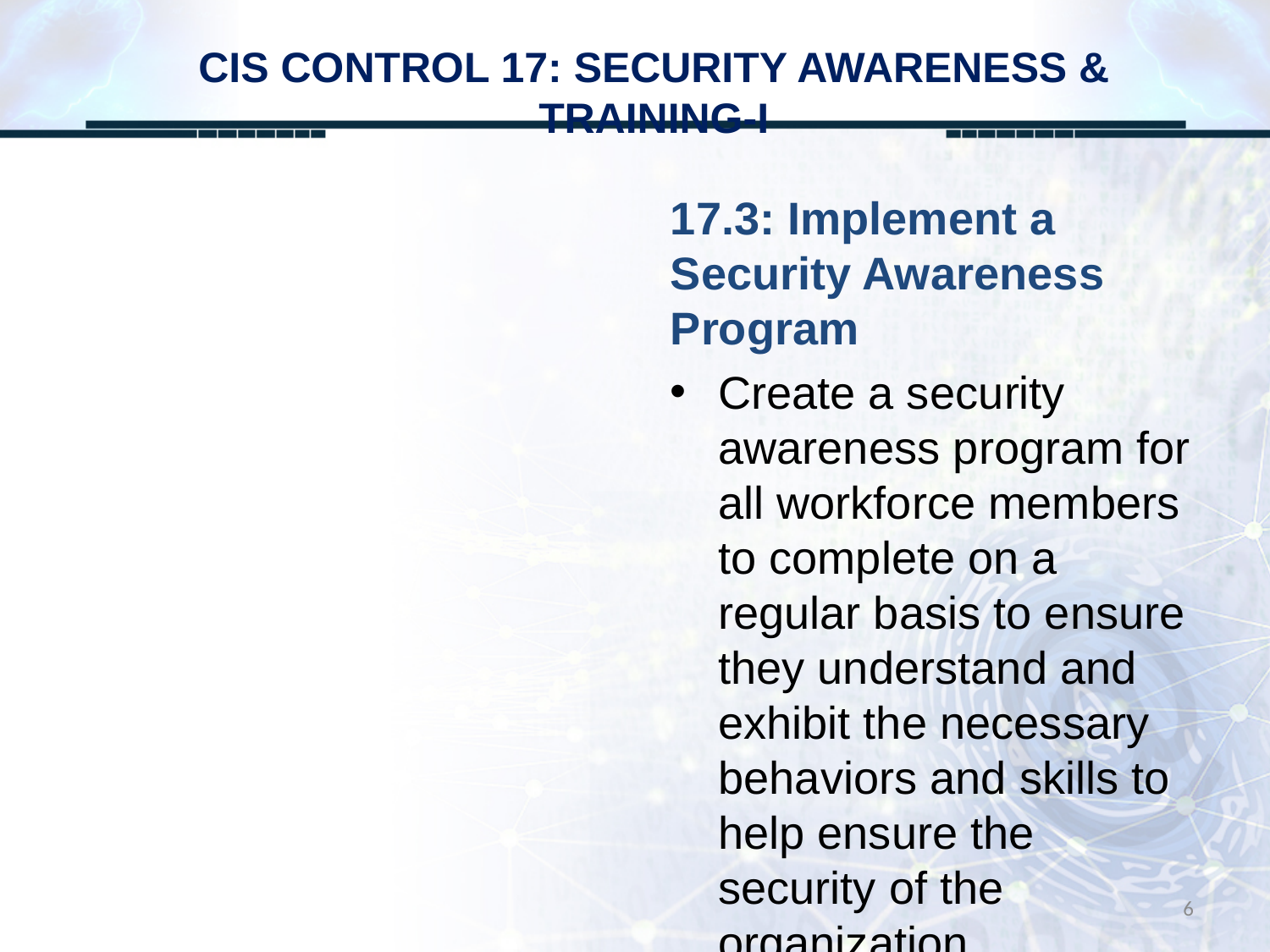

# CIS CONTROL 17: SECURITY AWARENESS & TRAINING-I
17.3: Implement a Security Awareness Program
Create a security awareness program for all workforce members to complete on a regular basis to ensure they understand and exhibit the necessary behaviors and skills to help ensure the security of the organization.
6